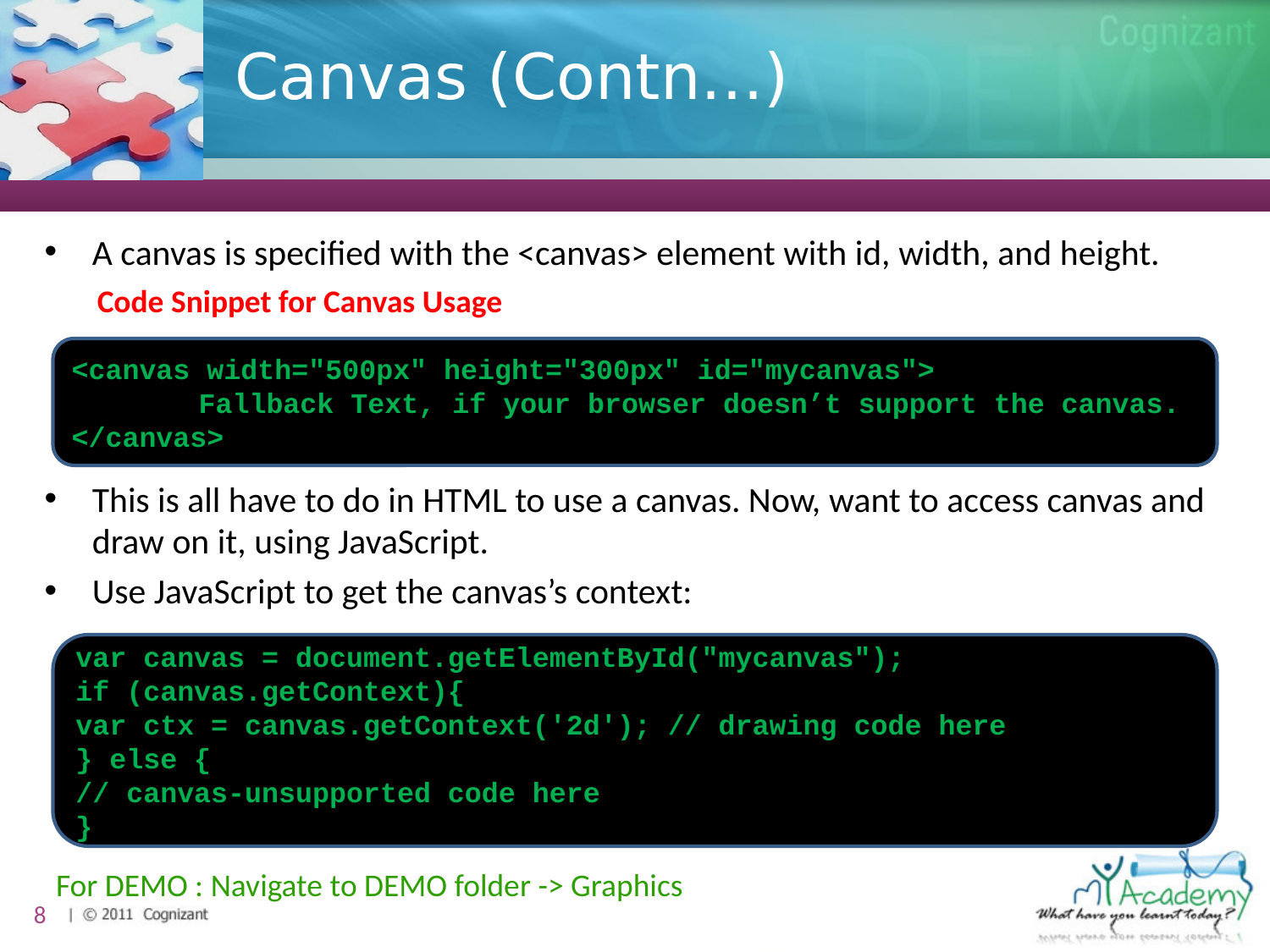

# Canvas (Contn…)
A canvas is specified with the <canvas> element with id, width, and height.

This is all have to do in HTML to use a canvas. Now, want to access canvas and draw on it, using JavaScript.
Use JavaScript to get the canvas’s context:
Code Snippet for Canvas Usage
<canvas width="500px" height="300px" id="mycanvas">
	Fallback Text, if your browser doesn’t support the canvas.
</canvas>
var canvas = document.getElementById("mycanvas");
if (canvas.getContext){
var ctx = canvas.getContext('2d'); // drawing code here
} else {
// canvas-unsupported code here
}
For DEMO : Navigate to DEMO folder -> Graphics
8